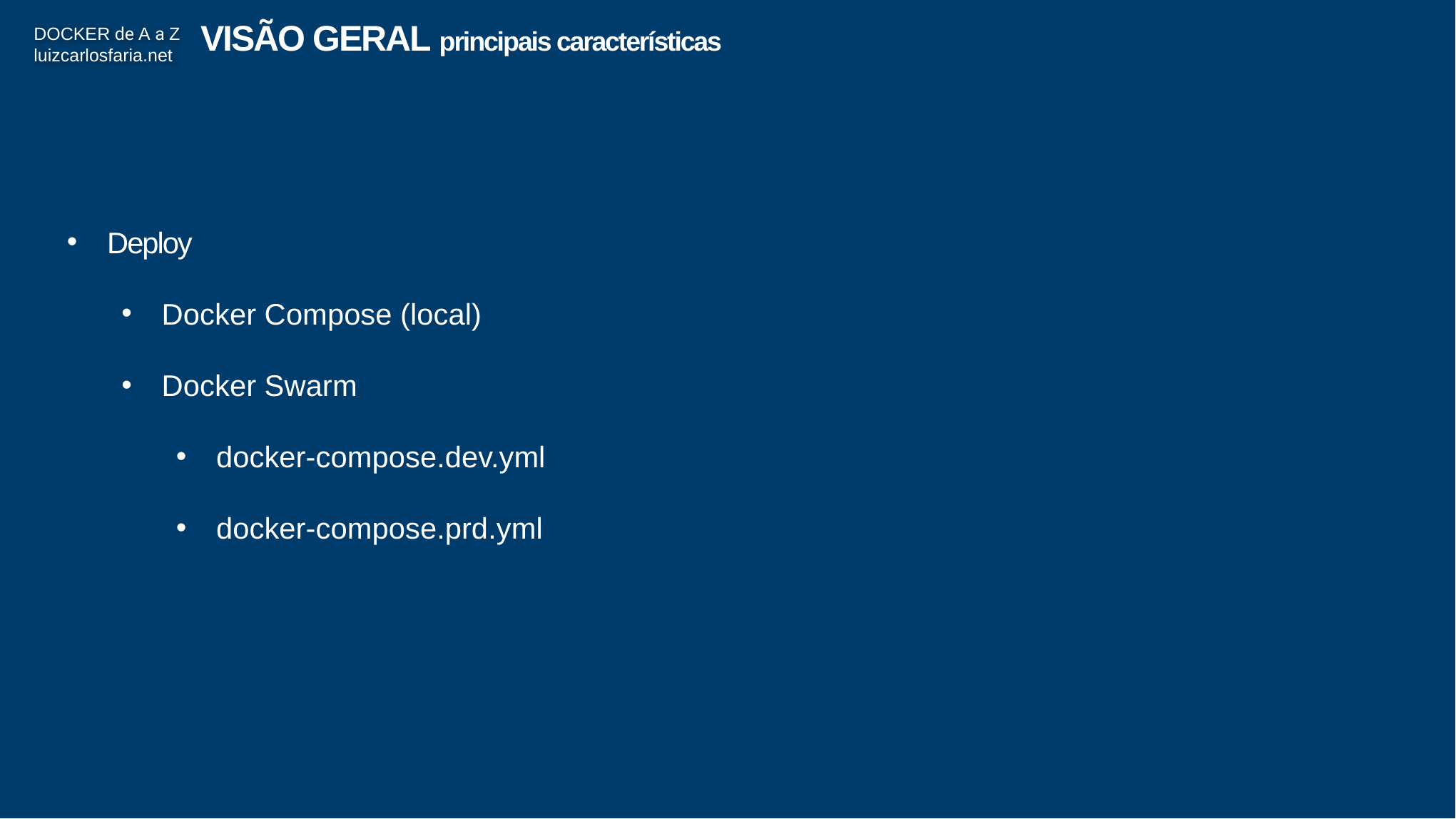

VISÃO GERAL principais características
Deploy
Docker Compose (local)
Docker Swarm
docker-compose.dev.yml
docker-compose.prd.yml